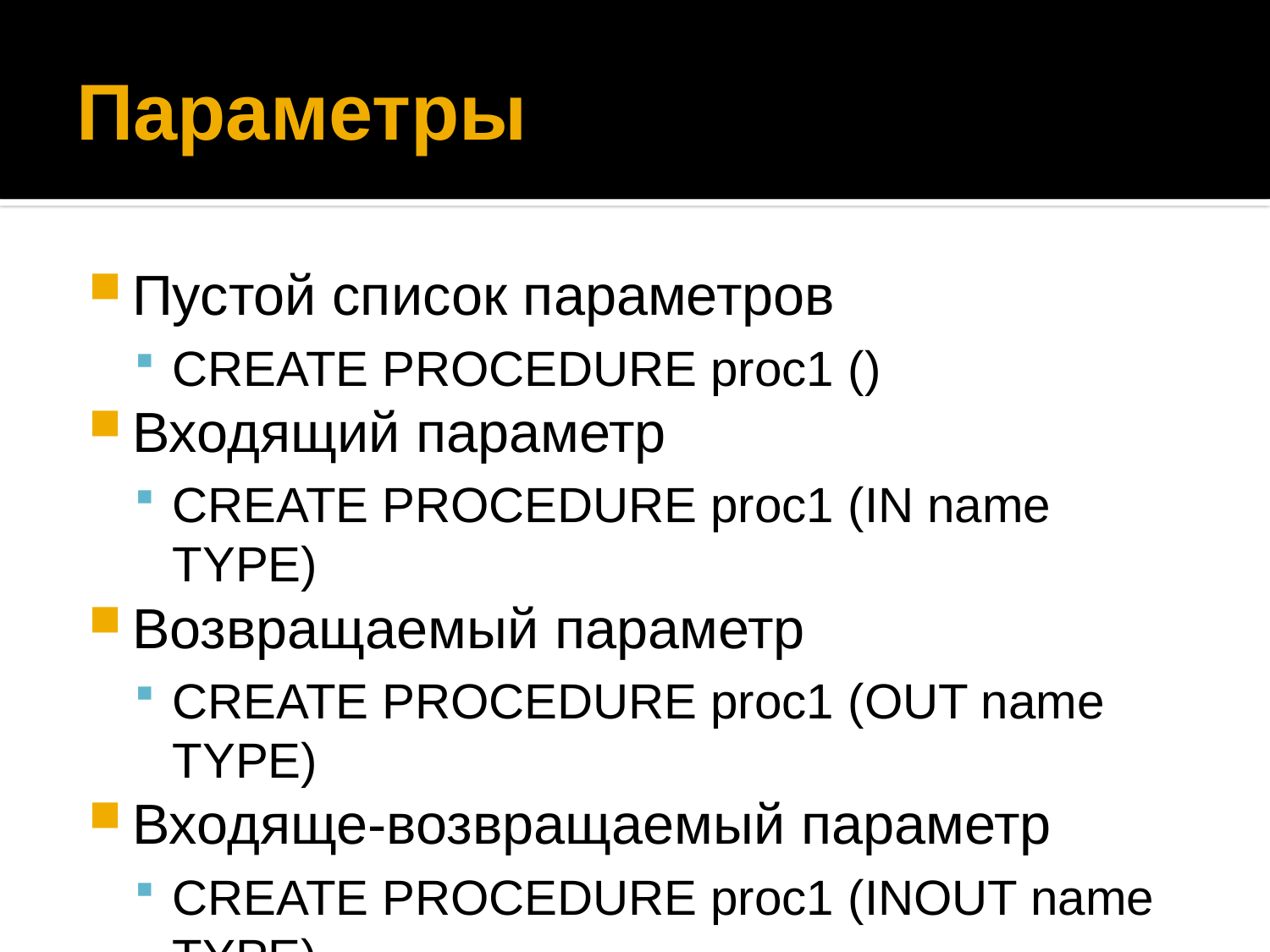

# Параметры
Пустой список параметров
CREATE PROCEDURE proc1 ()
Входящий параметр
CREATE PROCEDURE proc1 (IN name TYPE)
Возвращаемый параметр
CREATE PROCEDURE proc1 (OUT name TYPE)
Входяще-возвращаемый параметр
CREATE PROCEDURE proc1 (INOUT name TYPE)